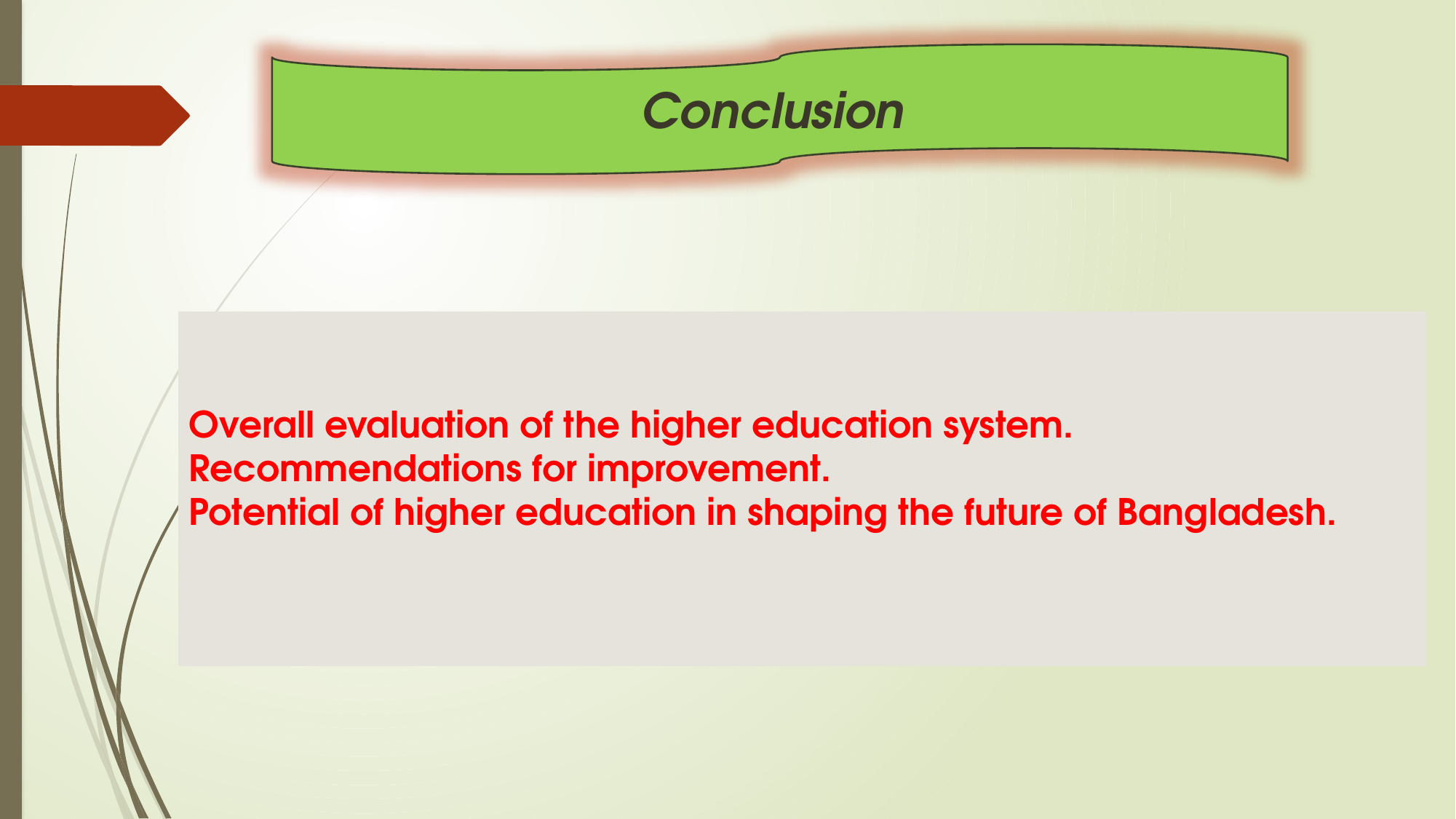

Conclusion
Overall evaluation of the higher education system.
Recommendations for improvement.
Potential of higher education in shaping the future of Bangladesh.